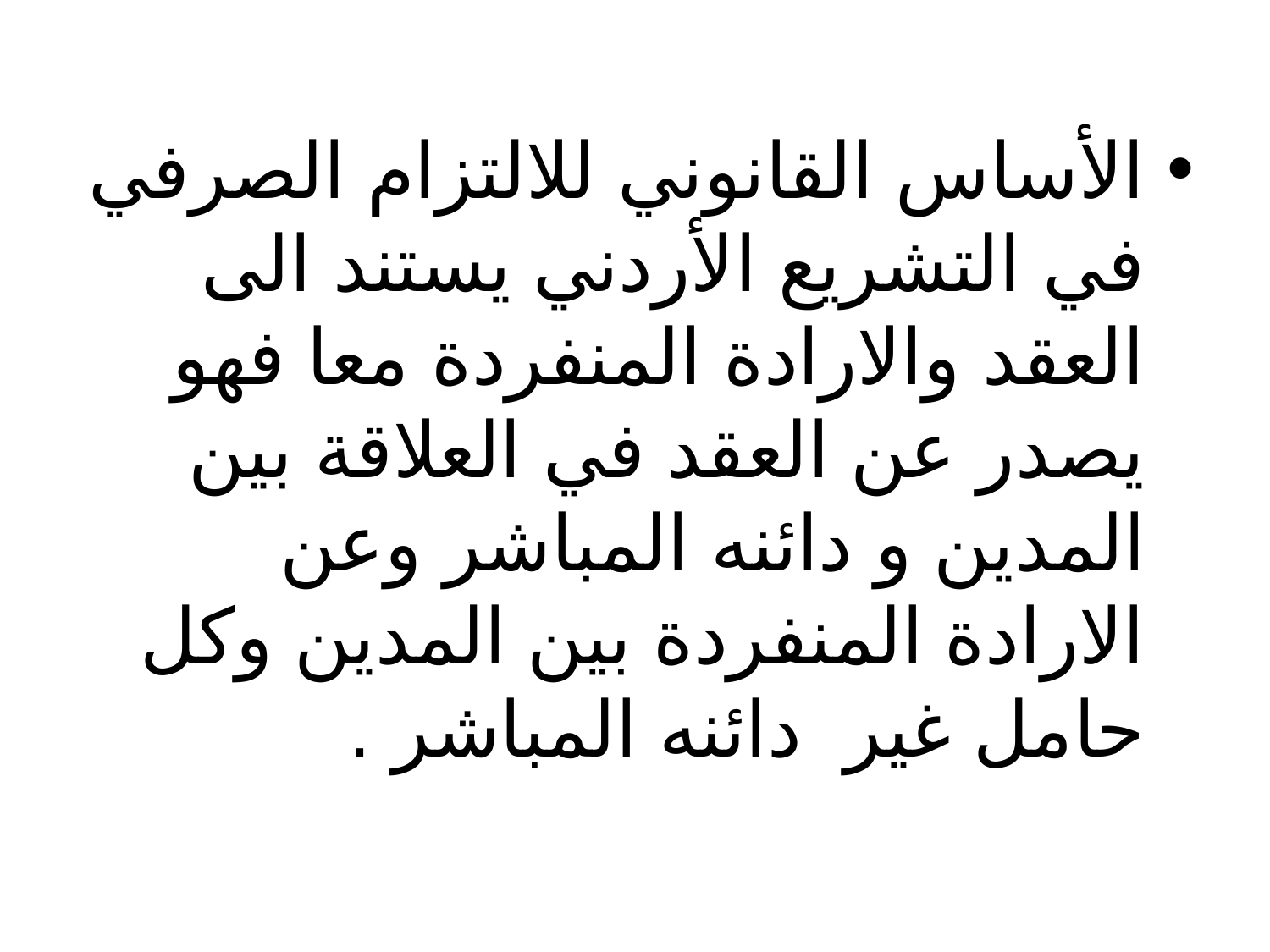

الأساس القانوني للالتزام الصرفي في التشريع الأردني يستند الى العقد والارادة المنفردة معا فهو يصدر عن العقد في العلاقة بين المدين و دائنه المباشر وعن الارادة المنفردة بين المدين وكل حامل غير  دائنه المباشر .